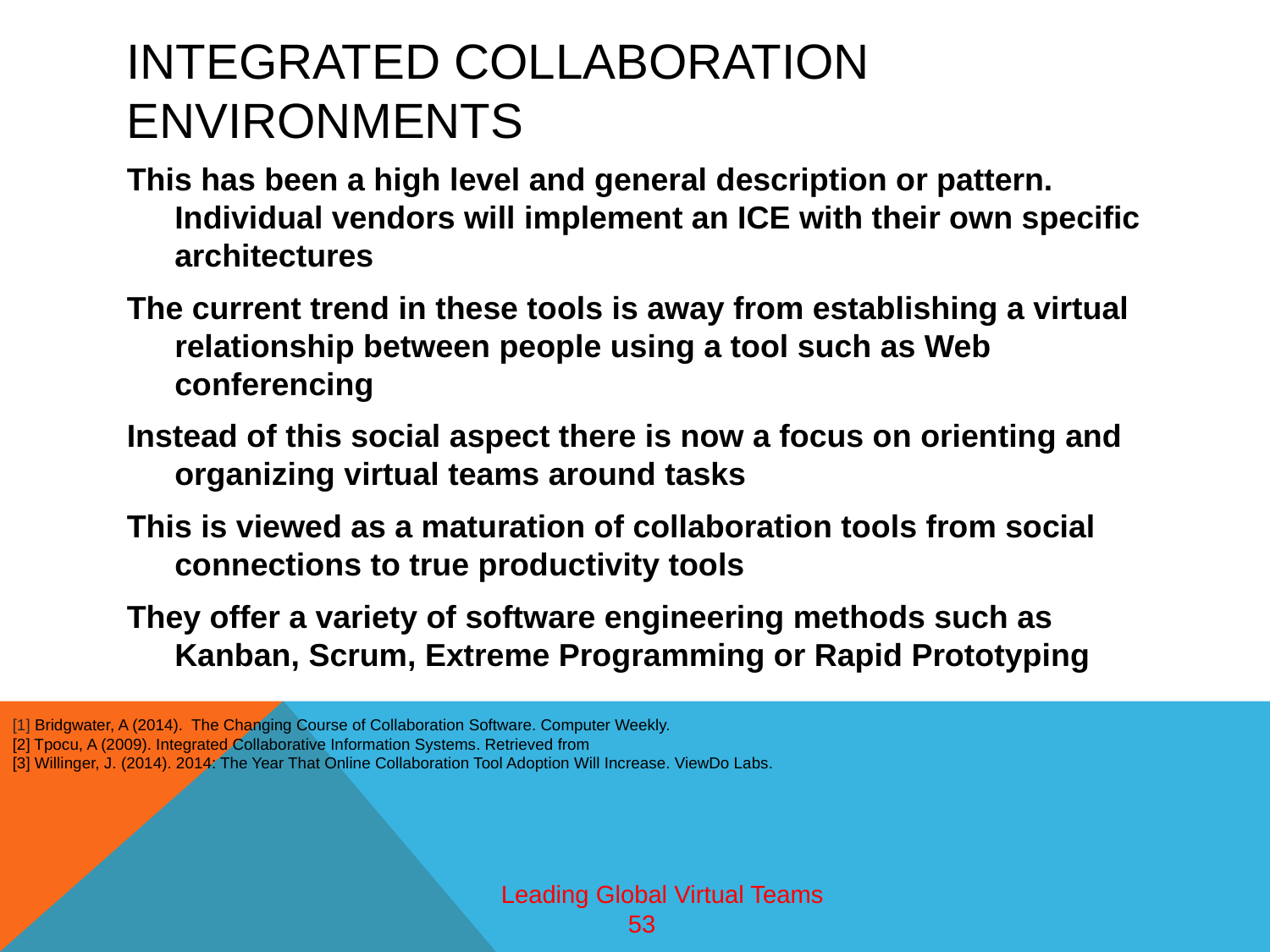

# Integrated collaboration environments
This has been a high level and general description or pattern. Individual vendors will implement an ICE with their own specific architectures
The current trend in these tools is away from establishing a virtual relationship between people using a tool such as Web conferencing
Instead of this social aspect there is now a focus on orienting and organizing virtual teams around tasks
This is viewed as a maturation of collaboration tools from social connections to true productivity tools
They offer a variety of software engineering methods such as Kanban, Scrum, Extreme Programming or Rapid Prototyping

[1] Bridgwater, A (2014).  The Changing Course of Collaboration Software. Computer Weekly.
[2] Tpocu, A (2009). Integrated Collaborative Information Systems. Retrieved from
[3] Willinger, J. (2014). 2014: The Year That Online Collaboration Tool Adoption Will Increase. ViewDo Labs.